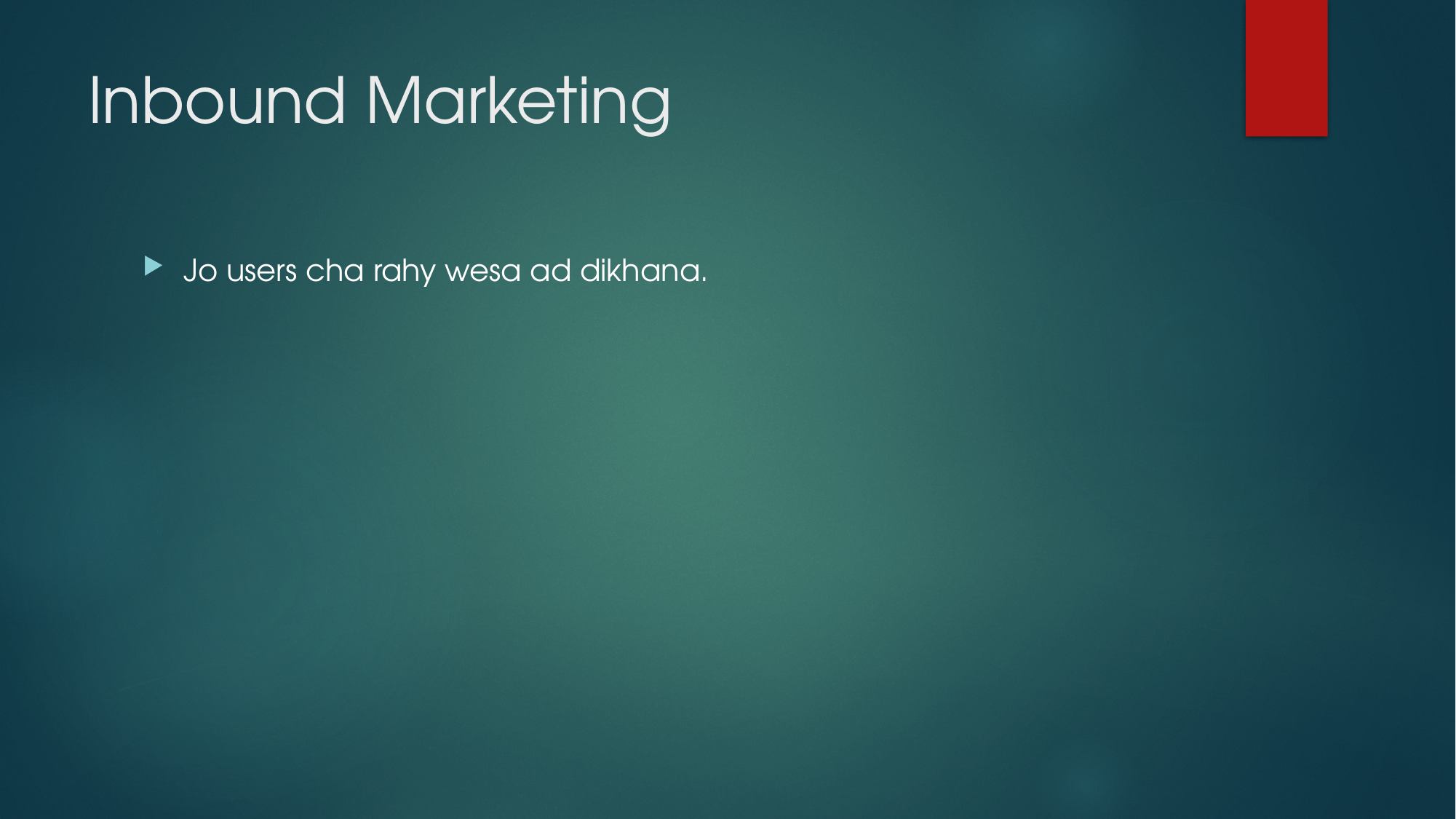

# Inbound Marketing
Jo users cha rahy wesa ad dikhana.